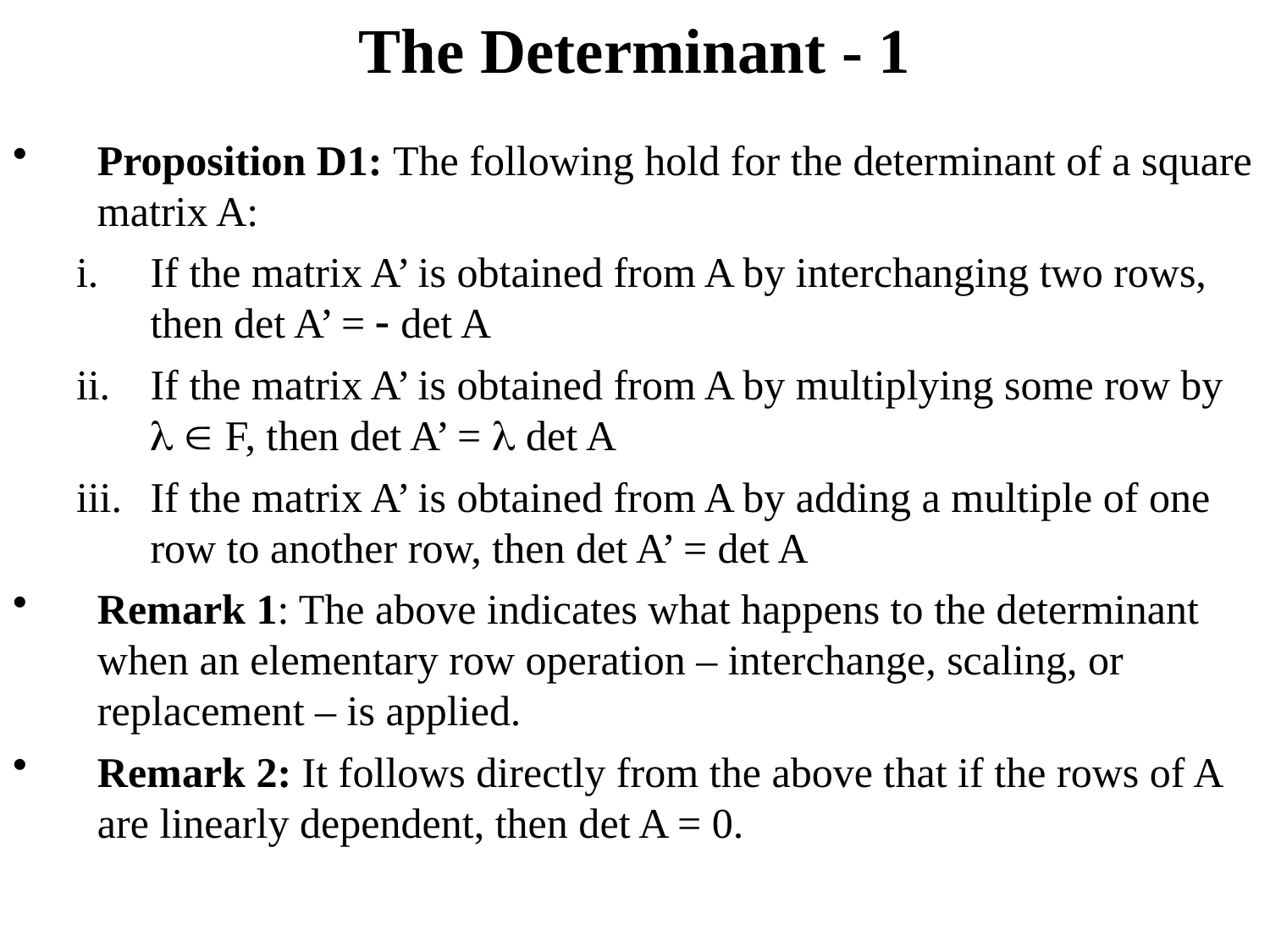

# The Determinant - 1
Proposition D1: The following hold for the determinant of a square matrix A:
If the matrix A’ is obtained from A by interchanging two rows, then det A’ = − det A
If the matrix A’ is obtained from A by multiplying some row by λ ∈ F, then det A’ = λ det A
If the matrix A’ is obtained from A by adding a multiple of one row to another row, then det A’ = det A
Remark 1: The above indicates what happens to the determinant when an elementary row operation – interchange, scaling, or replacement – is applied.
Remark 2: It follows directly from the above that if the rows of A are linearly dependent, then det A = 0.